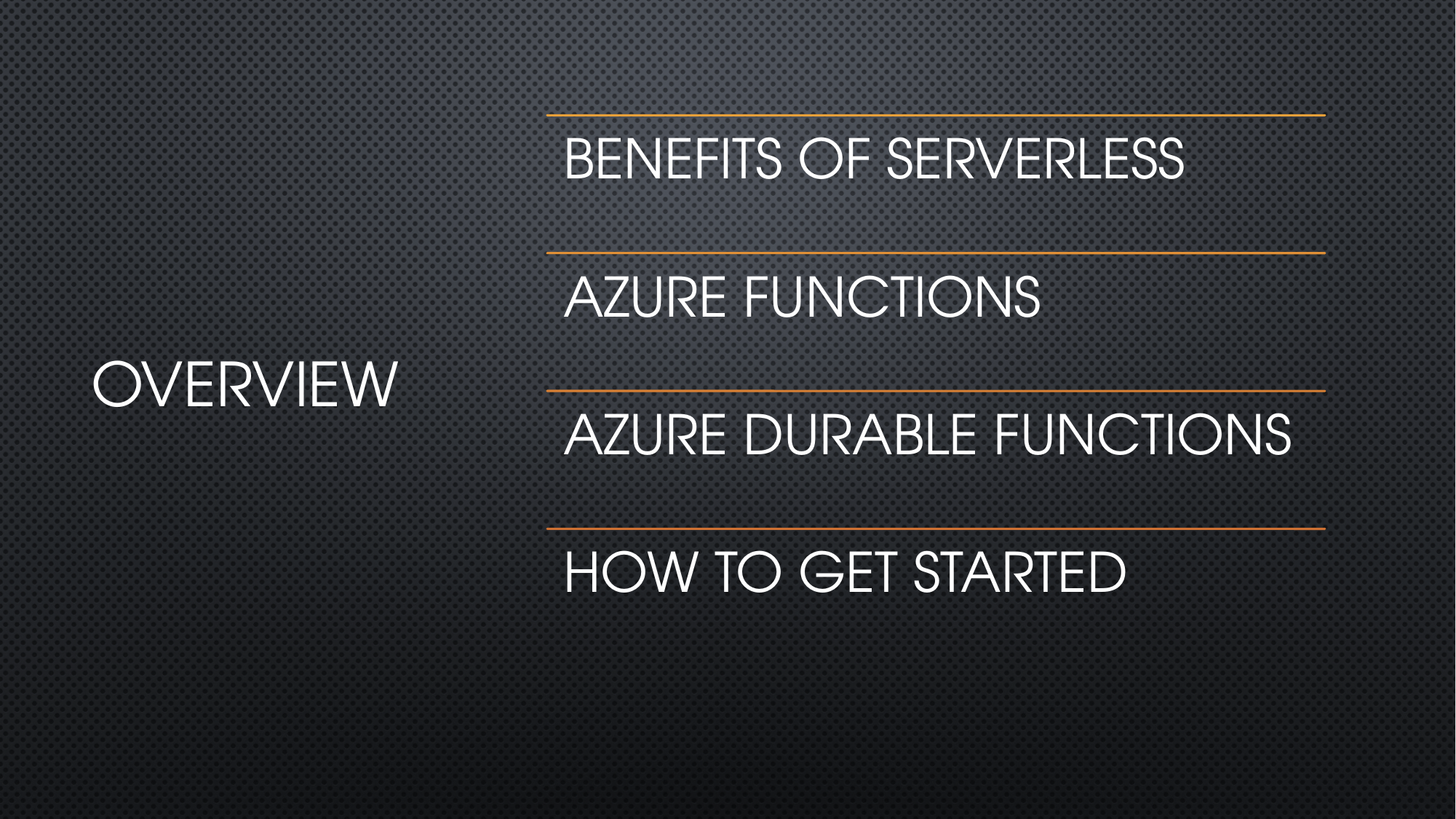

Benefits of Serverless
Azure Functions
Azure Durable Functions
How to get started
# oVERVIEW